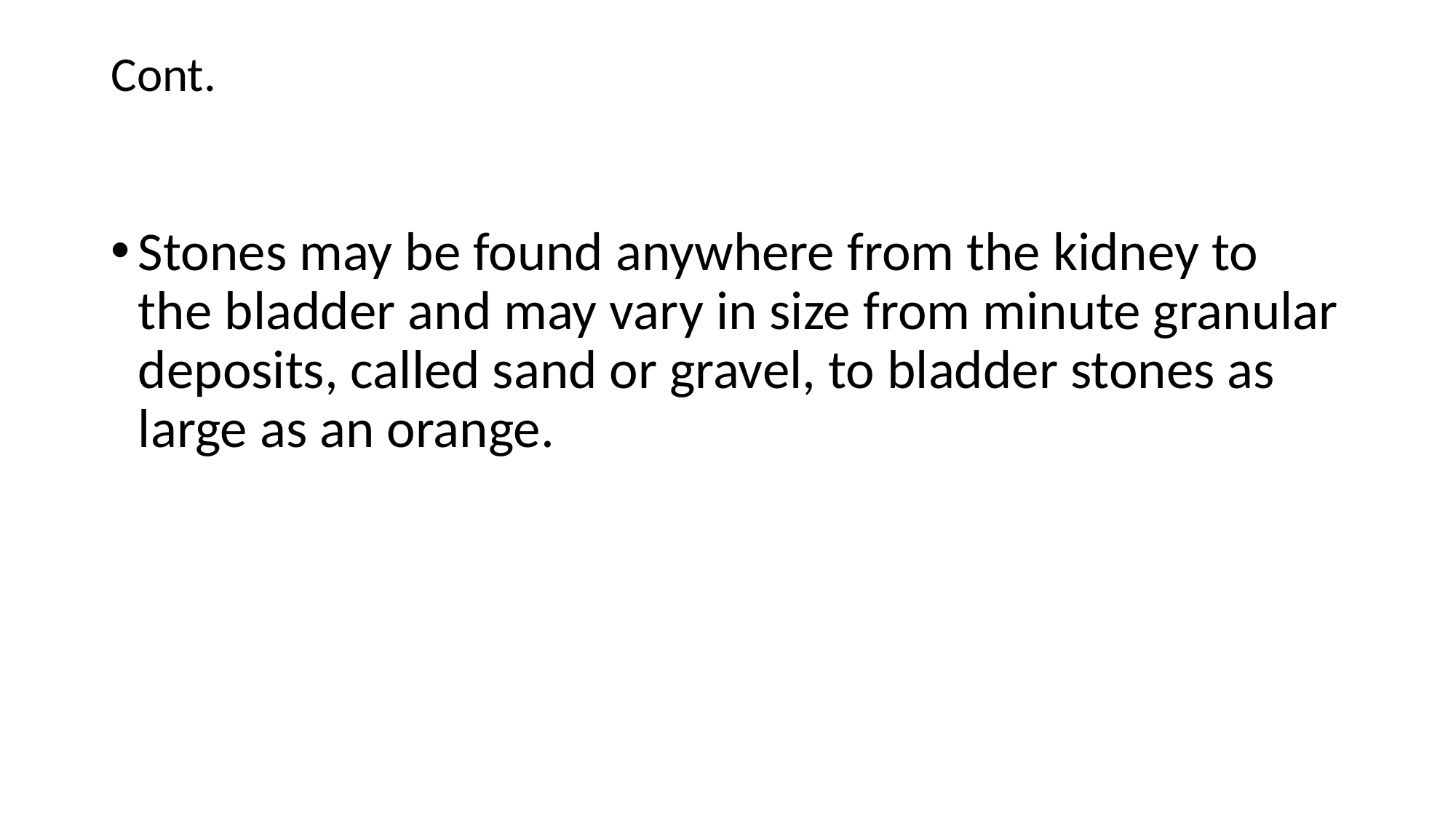

# Cont.
Stones may be found anywhere from the kidney to the bladder and may vary in size from minute granular deposits, called sand or gravel, to bladder stones as large as an orange.